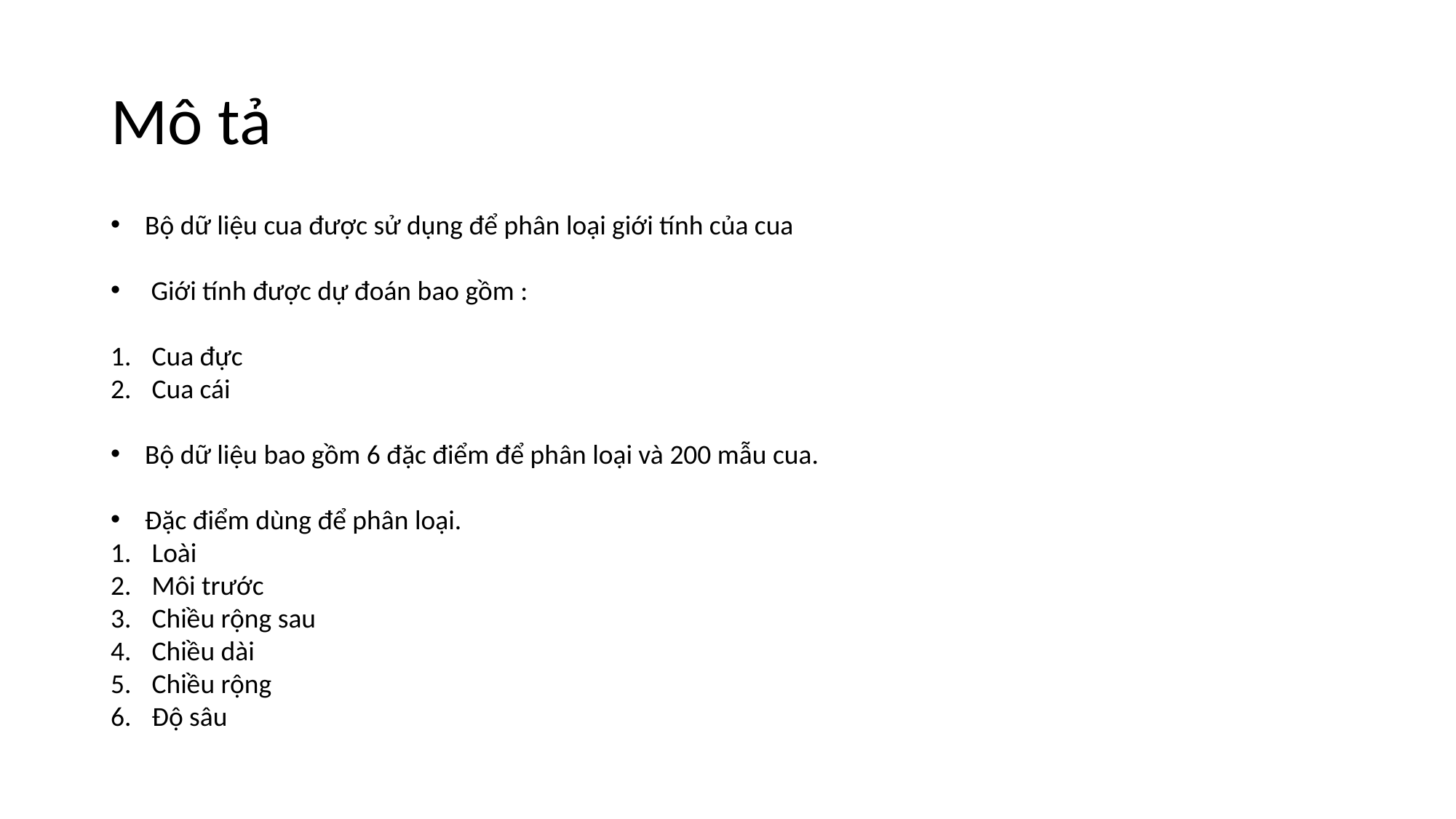

# Mô tả
Bộ dữ liệu cua được sử dụng để phân loại giới tính của cua

 Giới tính được dự đoán bao gồm :

Cua đực
Cua cái

Bộ dữ liệu bao gồm 6 đặc điểm để phân loại và 200 mẫu cua.

Đặc điểm dùng để phân loại.
Loài
Môi trước
Chiều rộng sau
Chiều dài
Chiều rộng
Độ sâu